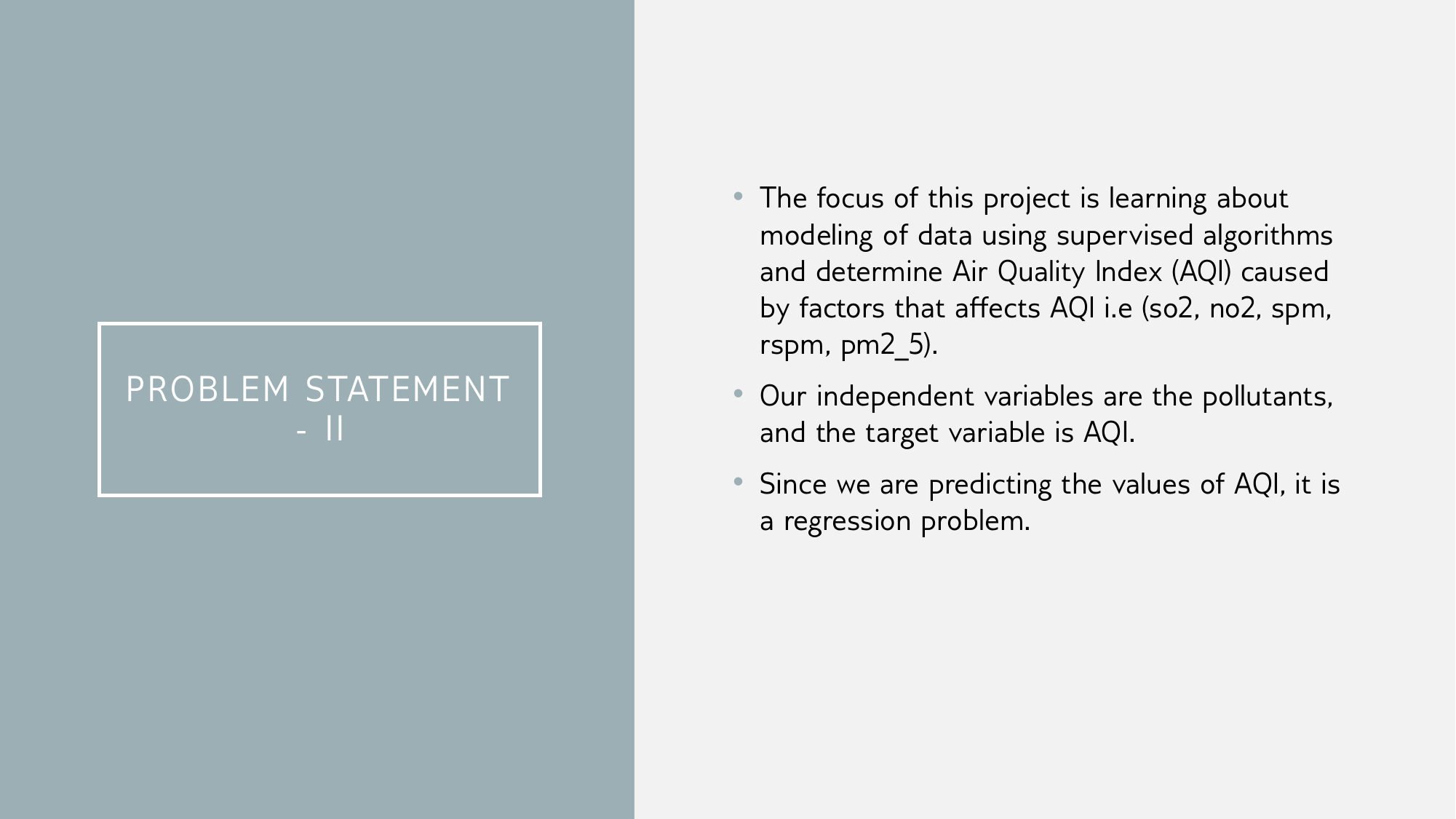

The focus of this project is learning about modeling of data using supervised algorithms and determine Air Quality Index (AQI) caused by factors that affects AQI i.e (so2, no2, spm, rspm, pm2_5).
Our independent variables are the pollutants, and the target variable is AQI.
Since we are predicting the values of AQI, it is a regression problem.

# problem statement - ii